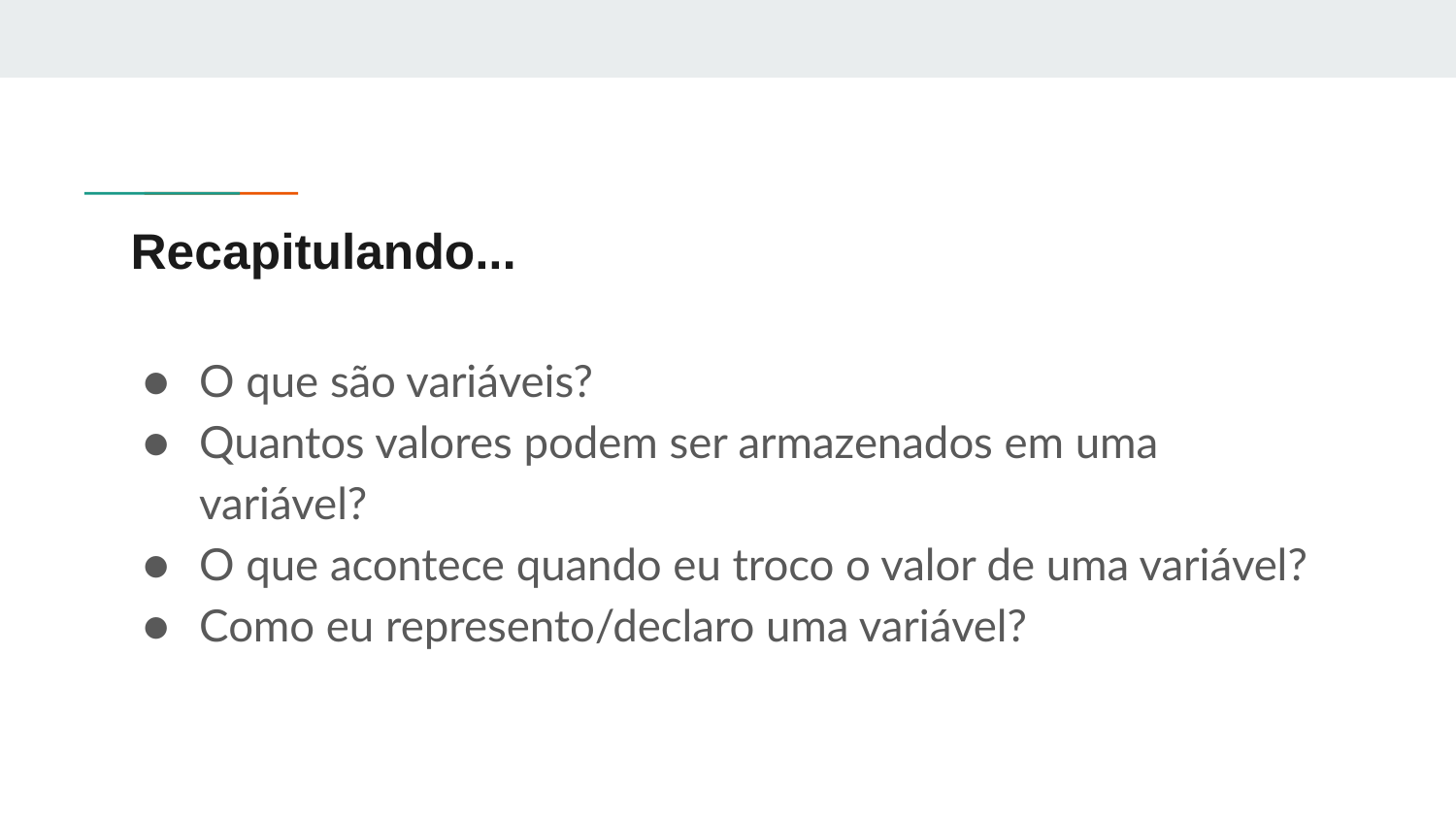

# Recapitulando...
O que são variáveis?
Quantos valores podem ser armazenados em uma variável?
O que acontece quando eu troco o valor de uma variável?
Como eu represento/declaro uma variável?